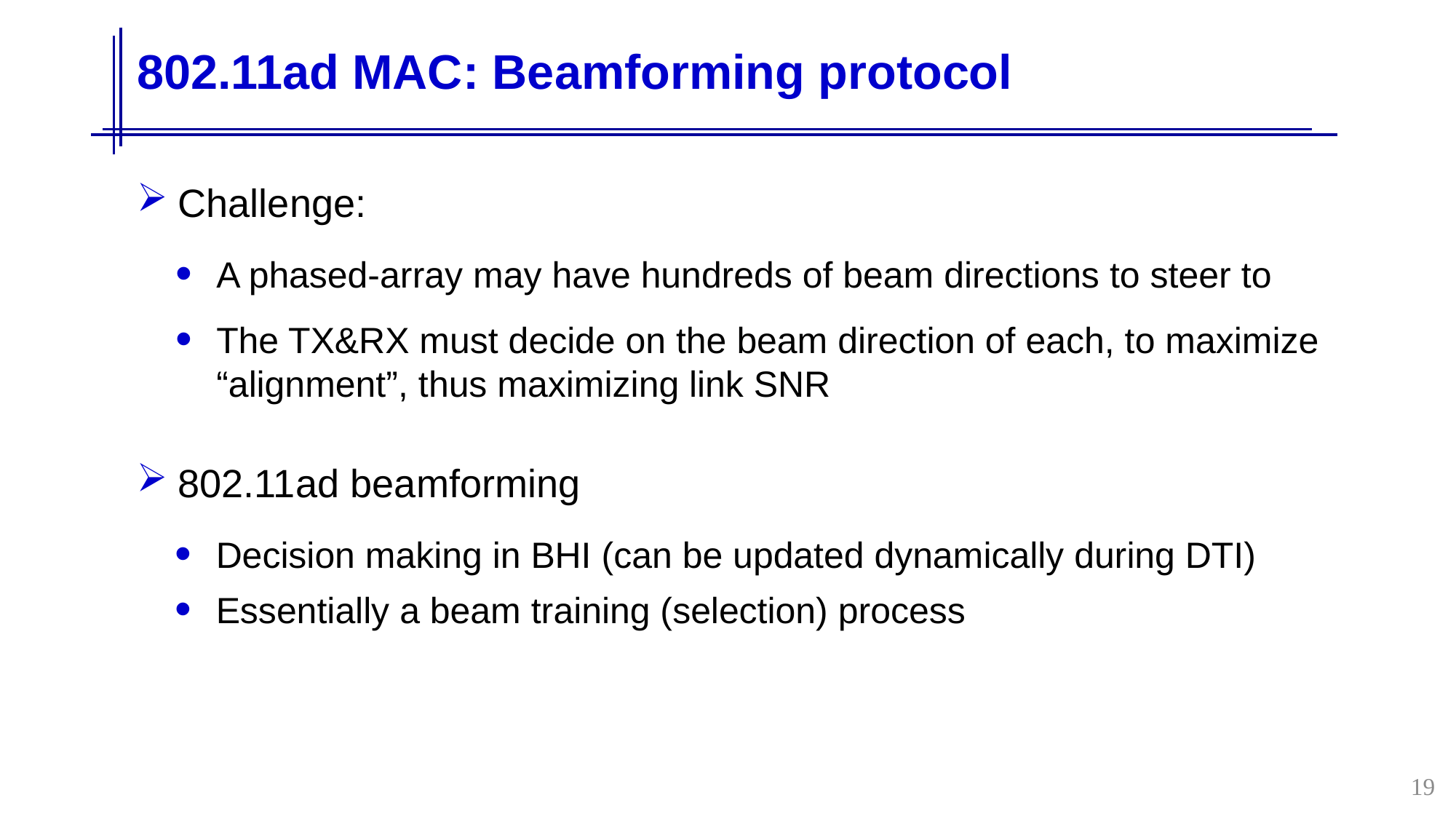

# 802.11ad MAC: Beamforming protocol
Challenge:
A phased-array may have hundreds of beam directions to steer to
The TX&RX must decide on the beam direction of each, to maximize “alignment”, thus maximizing link SNR
802.11ad beamforming
Decision making in BHI (can be updated dynamically during DTI)
Essentially a beam training (selection) process
19